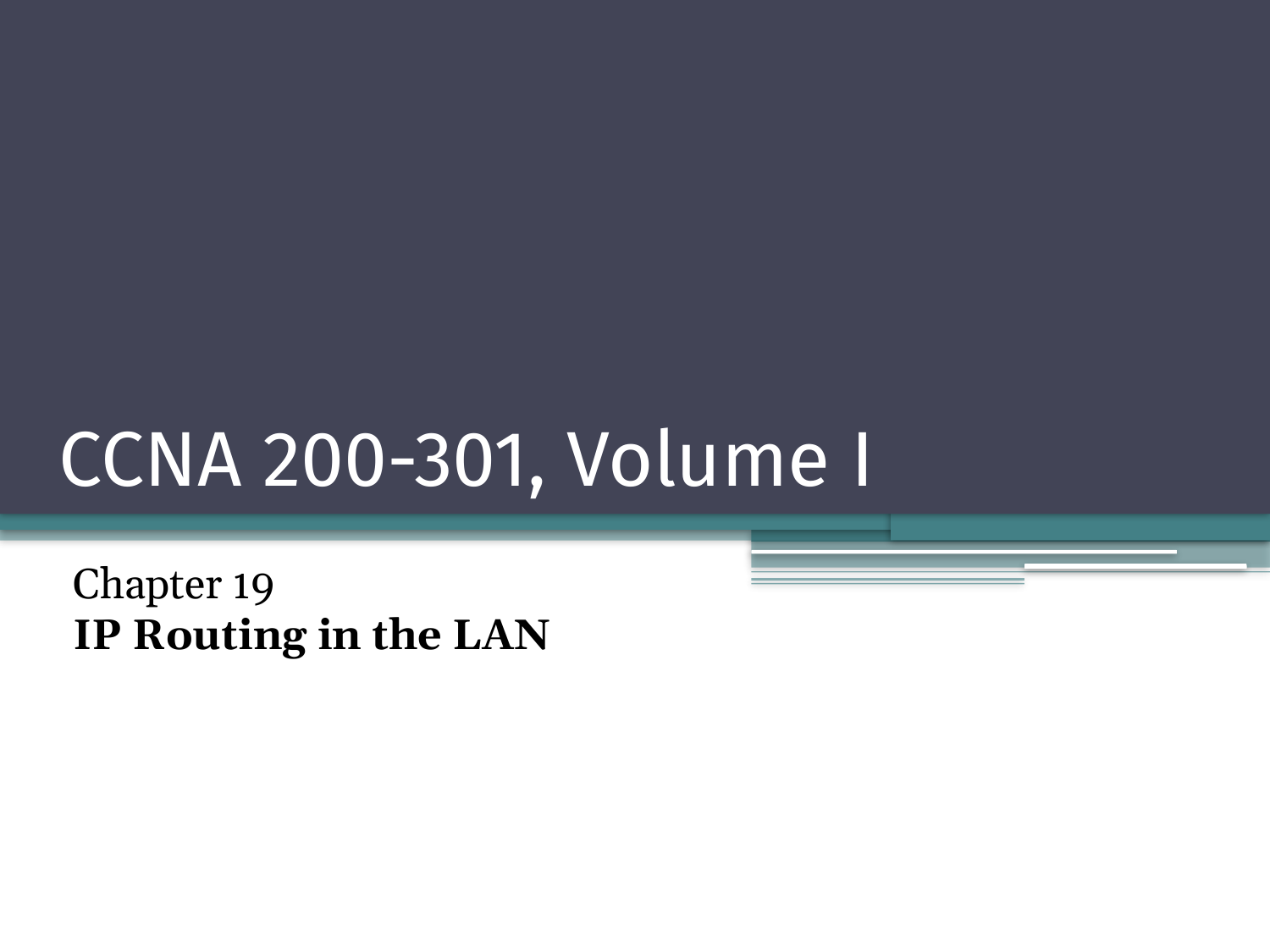

# CCNA 200-301, Volume I
Chapter 19
IP Routing in the LAN